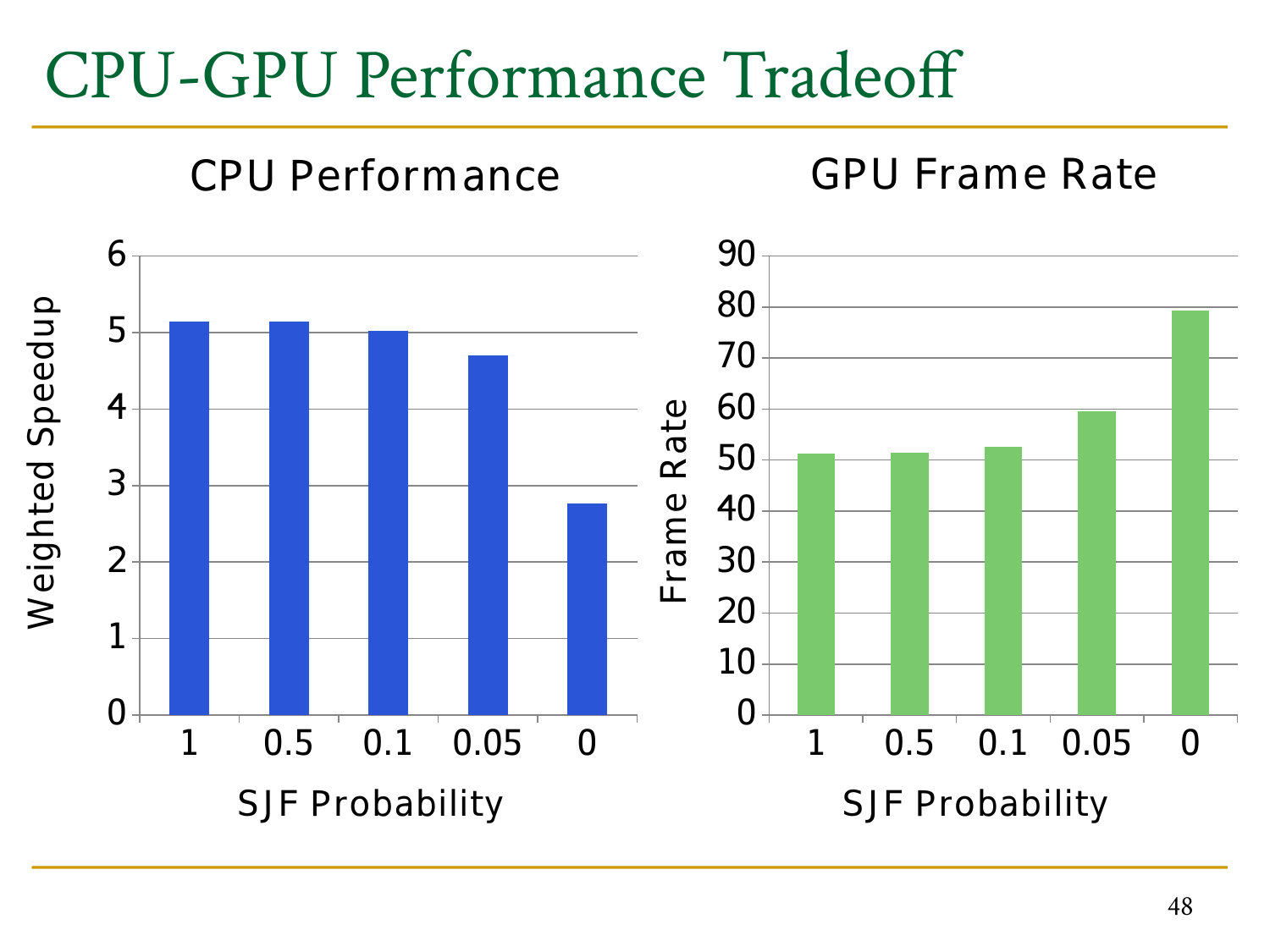

# CPU-GPU Performance Tradeoff

### Chart:

| Category | CPU Performance |
|---|---|
| 1 | 5.137267 |
| 0.5 | 5.137267 |
| 0.1 | 5.02 |
| 0.05 | 4.701138 |
| 0 | 2.7662499999999977 |

### Chart:

| Category | GPU Frame Rate |
|---|---|
| 1 | 51.267823 |
| 0.5 | 51.367907 |
| 0.1 | 52.66241000000026 |
| 0.05 | 59.53235000000025 |
| 0 | 79.223589 |
48